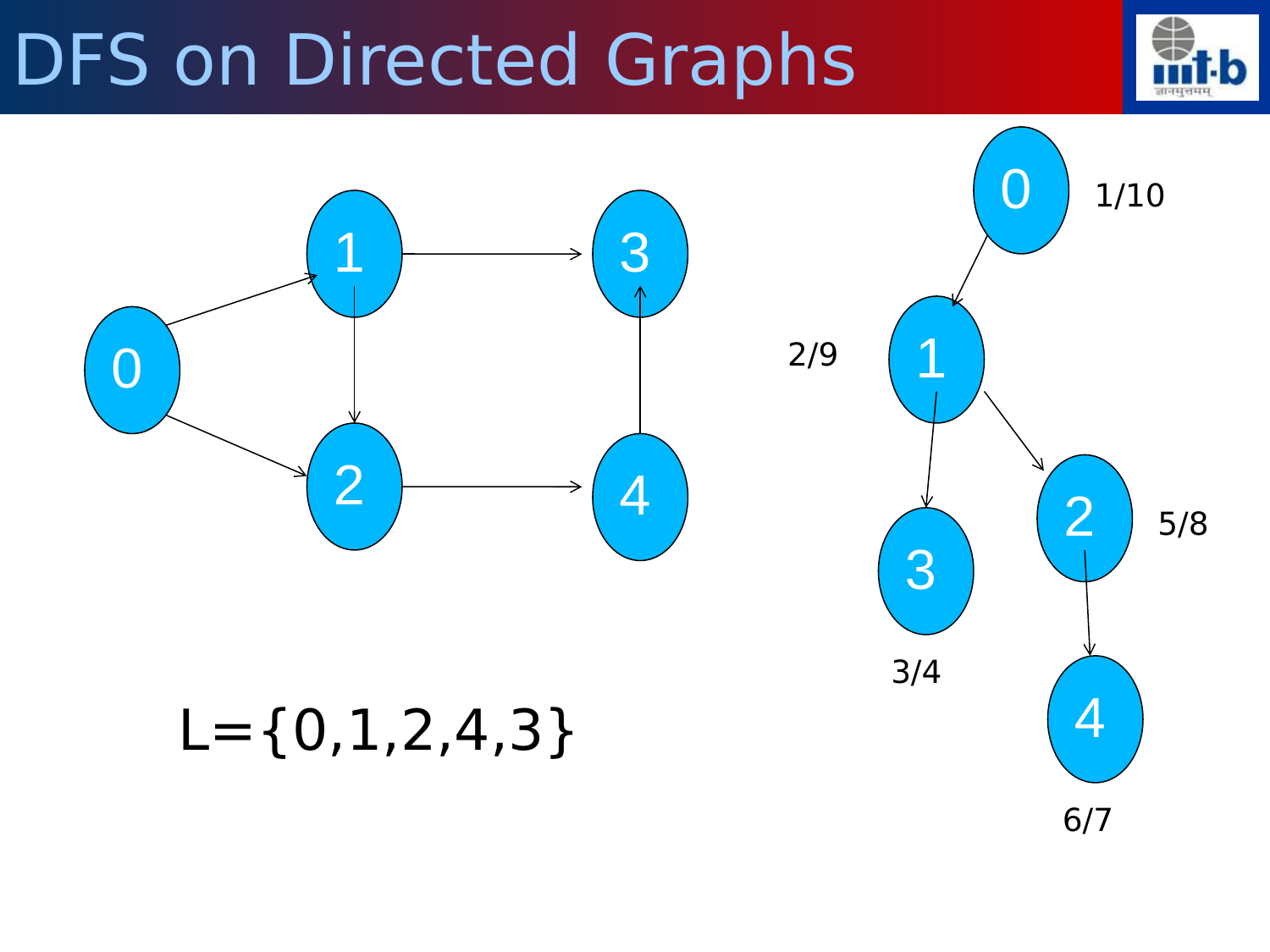

DFS on Directed Graphs
0

1/10
1
3
1
0
2/9
2
4
2
5/8
3
3/4
4
L={0,1,2,4,3}
6/7